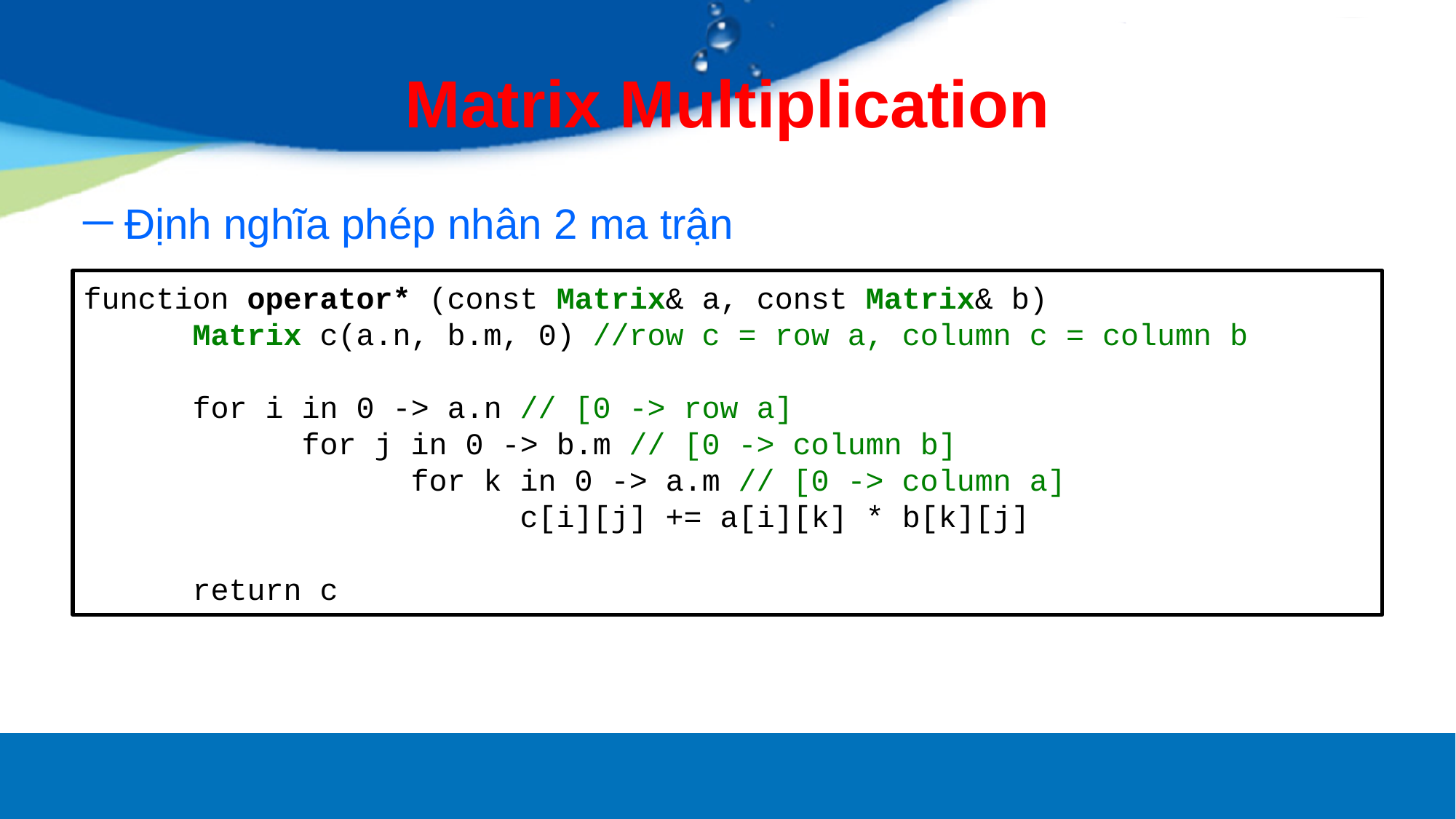

# Matrix Multiplication
Định nghĩa phép nhân 2 ma trận

function operator* (const Matrix& a, const Matrix& b)
	Matrix c(a.n, b.m, 0) //row c = row a, column c = column b

	for i in 0 -> a.n // [0 -> row a]
		for j in 0 -> b.m // [0 -> column b]
			for k in 0 -> a.m // [0 -> column a]
				c[i][j] += a[i][k] * b[k][j]

	return c